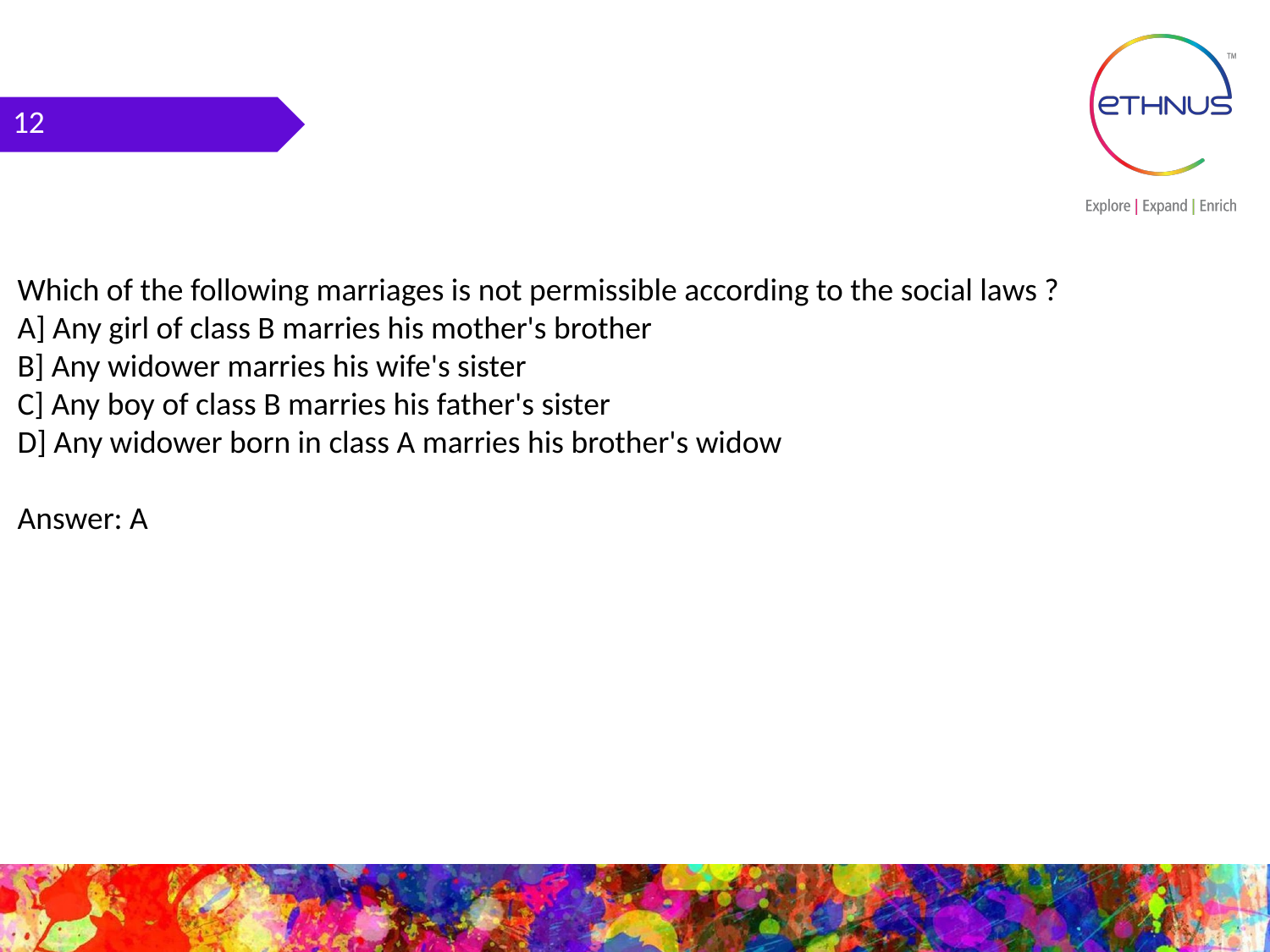

12
Which of the following marriages is not permissible according to the social laws ?
A] Any girl of class B marries his mother's brother
B] Any widower marries his wife's sister
C] Any boy of class B marries his father's sister
D] Any widower born in class A marries his brother's widow

Answer: A